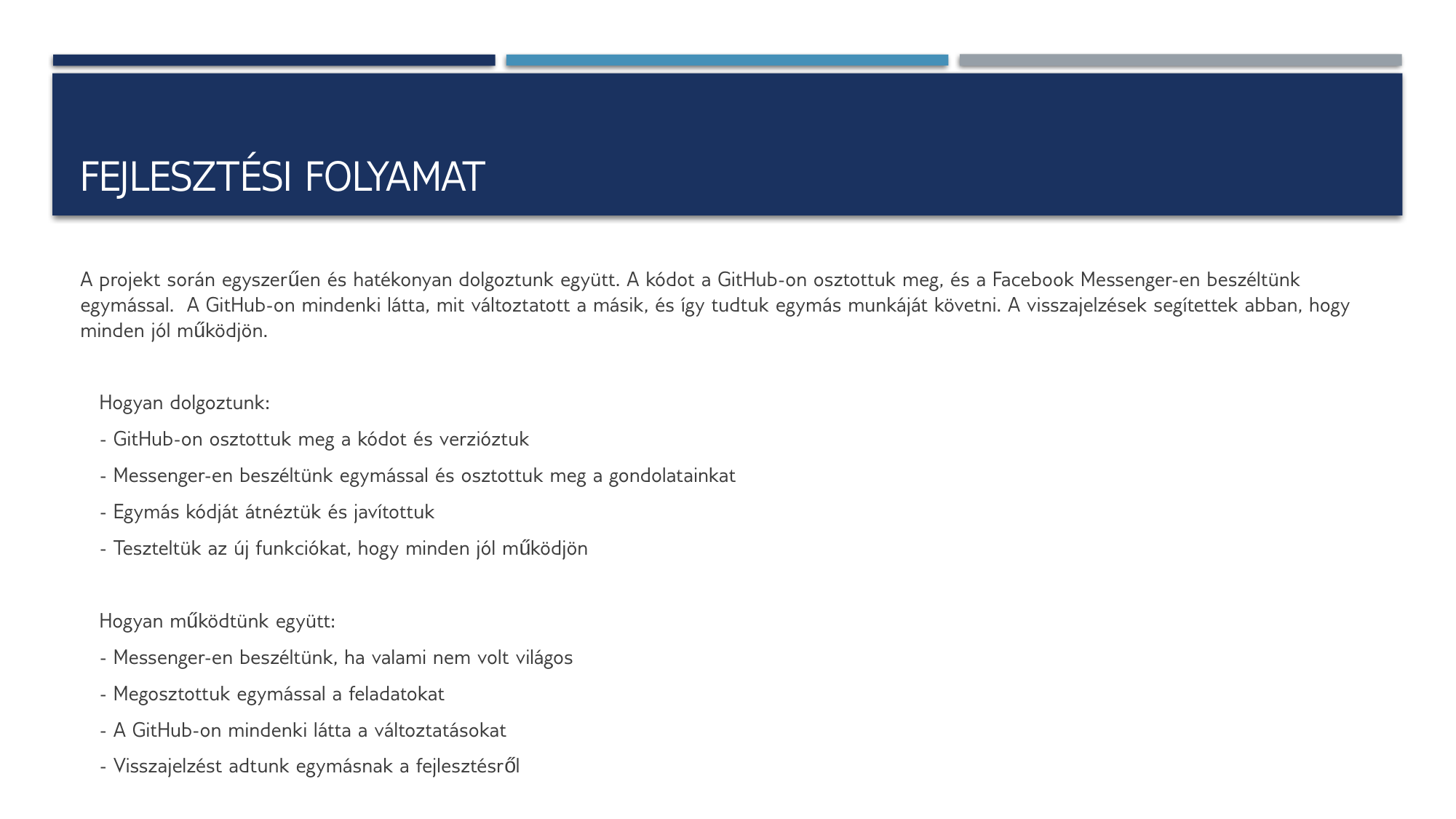

# FEJLESZTÉSI FOLYAMAT
A projekt során egyszerűen és hatékonyan dolgoztunk együtt. A kódot a GitHub-on osztottuk meg, és a Facebook Messenger-en beszéltünk egymással.  A GitHub-on mindenki látta, mit változtatott a másik, és így tudtuk egymás munkáját követni. A visszajelzések segítettek abban, hogy minden jól működjön.

   Hogyan dolgoztunk:
   - GitHub-on osztottuk meg a kódot és verzióztuk
   - Messenger-en beszéltünk egymással és osztottuk meg a gondolatainkat
   - Egymás kódját átnéztük és javítottuk
   - Teszteltük az új funkciókat, hogy minden jól működjön

   Hogyan működtünk együtt:
   - Messenger-en beszéltünk, ha valami nem volt világos
   - Megosztottuk egymással a feladatokat
   - A GitHub-on mindenki látta a változtatásokat
   - Visszajelzést adtunk egymásnak a fejlesztésről